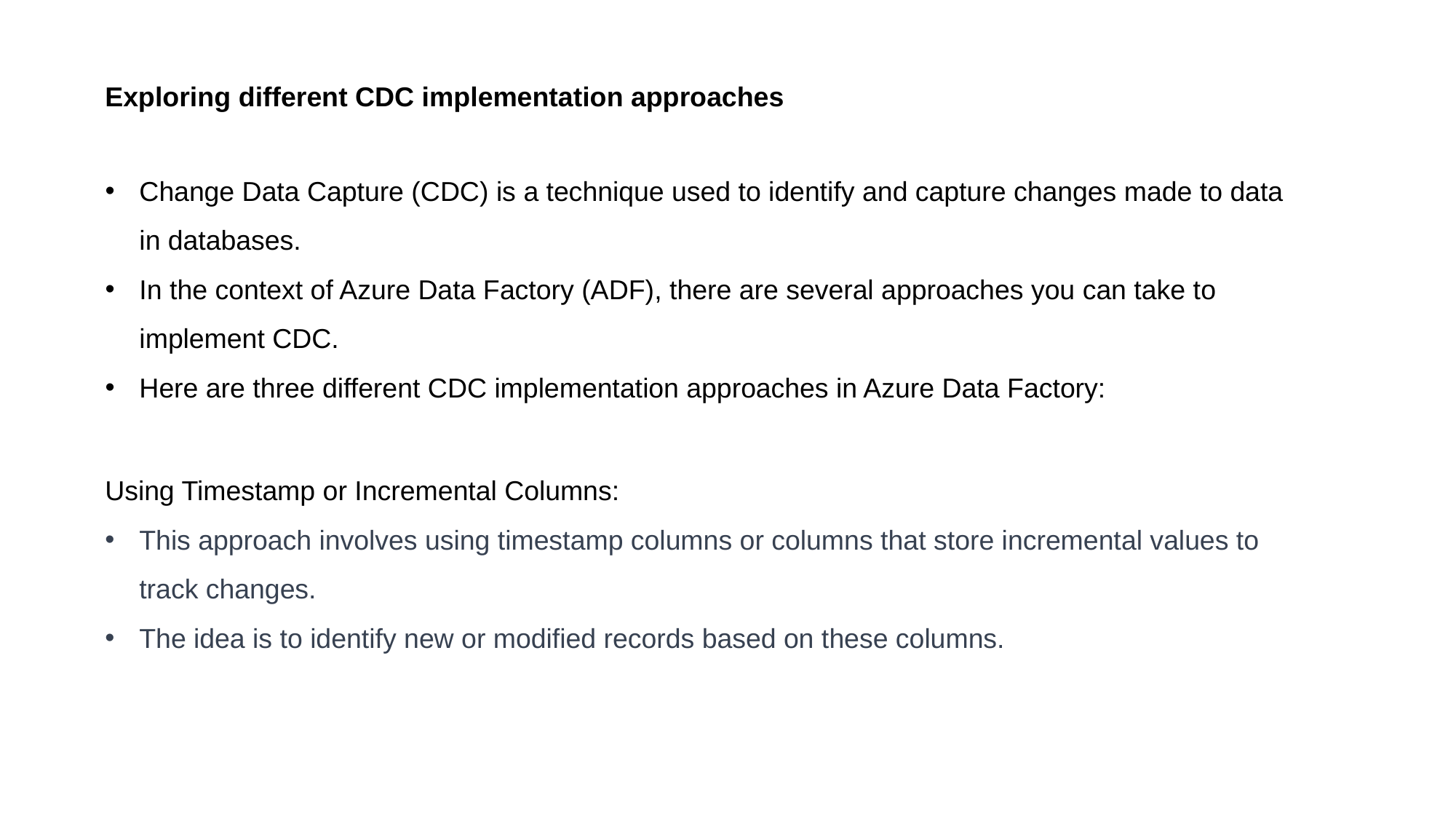

Exploring different CDC implementation approaches
Change Data Capture (CDC) is a technique used to identify and capture changes made to data in databases.
In the context of Azure Data Factory (ADF), there are several approaches you can take to implement CDC.
Here are three different CDC implementation approaches in Azure Data Factory:
Using Timestamp or Incremental Columns:
This approach involves using timestamp columns or columns that store incremental values to track changes.
The idea is to identify new or modified records based on these columns.